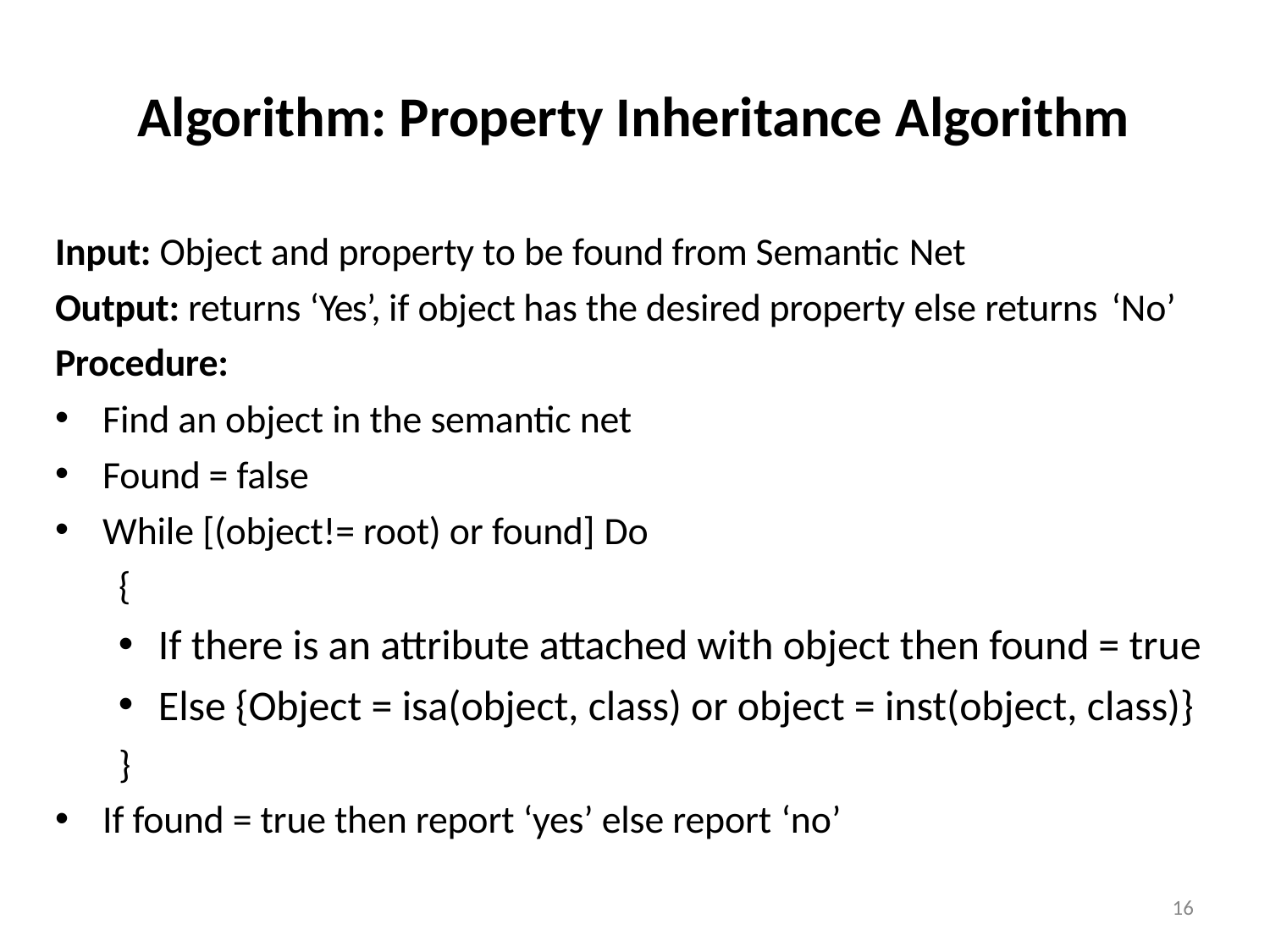

# Algorithm: Property Inheritance Algorithm
Input: Object and property to be found from Semantic Net
Output: returns ‘Yes’, if object has the desired property else returns ‘No’
Procedure:
Find an object in the semantic net
Found = false
While [(object!= root) or found] Do
{
If there is an attribute attached with object then found = true
Else {Object = isa(object, class) or object = inst(object, class)}
}
If found = true then report ‘yes’ else report ‘no’
16